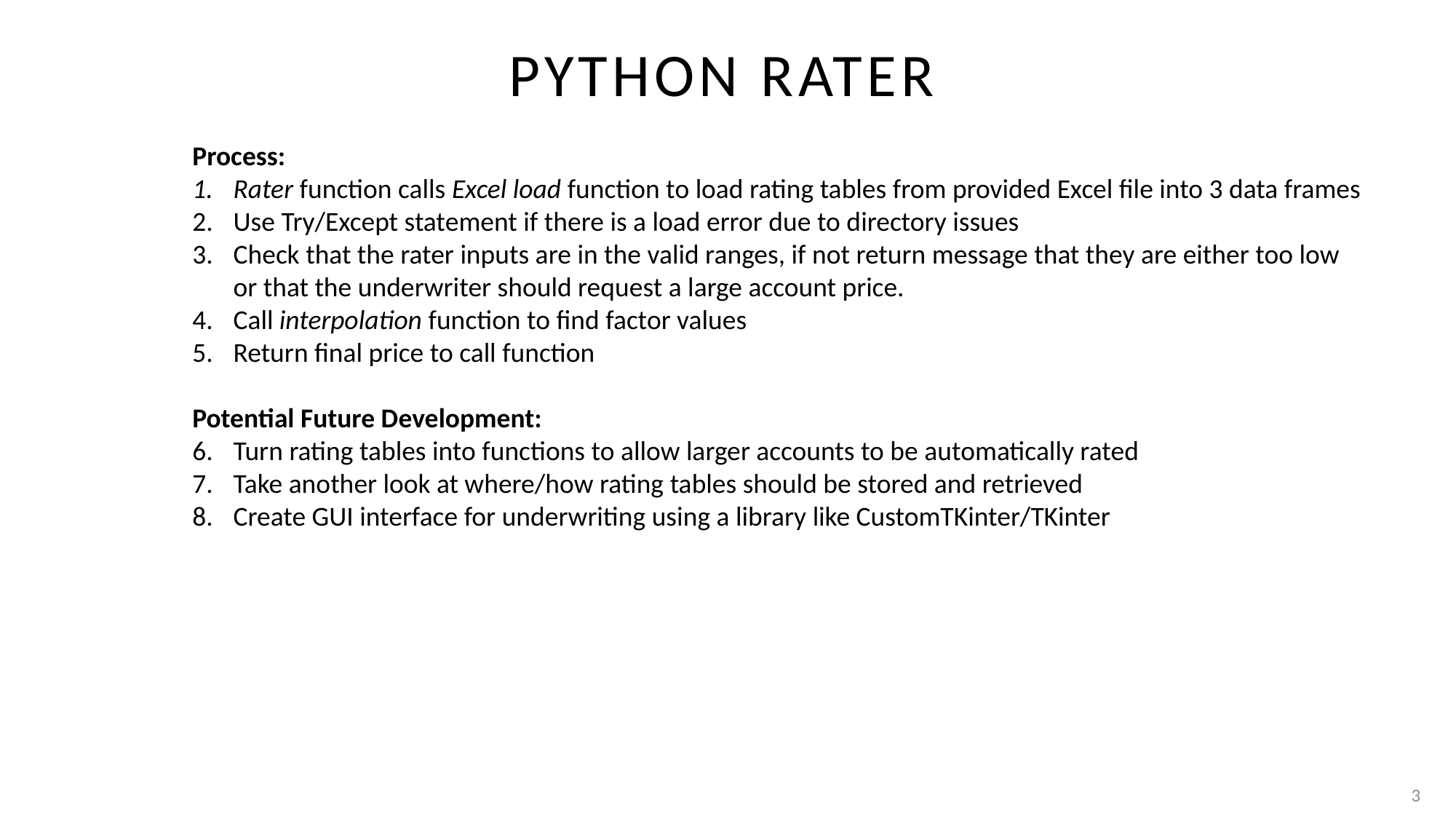

# Python Rater
Process:
Rater function calls Excel load function to load rating tables from provided Excel file into 3 data frames
Use Try/Except statement if there is a load error due to directory issues
Check that the rater inputs are in the valid ranges, if not return message that they are either too low or that the underwriter should request a large account price.
Call interpolation function to find factor values
Return final price to call function

Potential Future Development:
Turn rating tables into functions to allow larger accounts to be automatically rated
Take another look at where/how rating tables should be stored and retrieved
Create GUI interface for underwriting using a library like CustomTKinter/TKinter
3